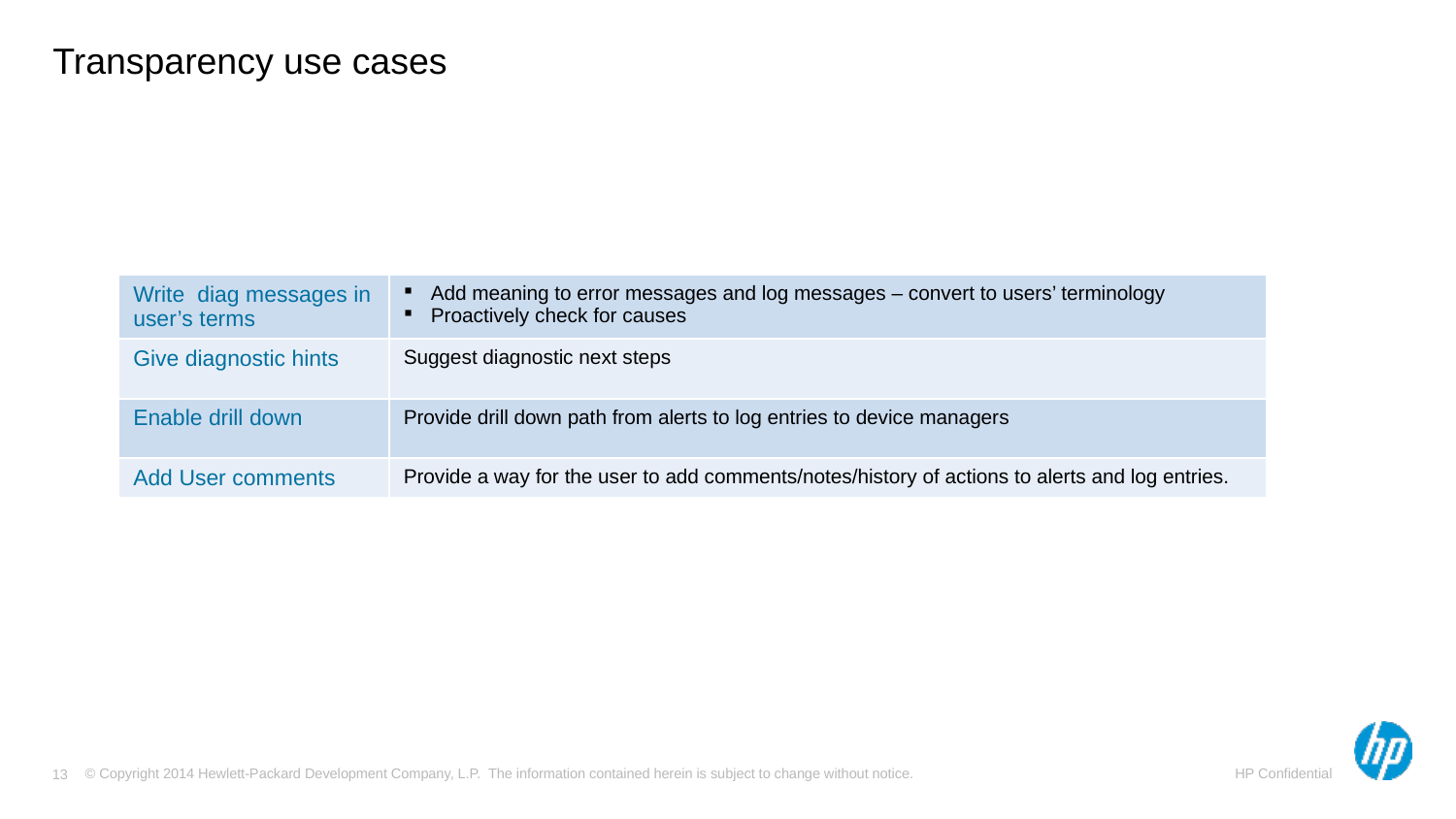

# Transparency use cases
| Write diag messages in user’s terms | Add meaning to error messages and log messages – convert to users’ terminology Proactively check for causes |
| --- | --- |
| Give diagnostic hints | Suggest diagnostic next steps |
| Enable drill down | Provide drill down path from alerts to log entries to device managers |
| Add User comments | Provide a way for the user to add comments/notes/history of actions to alerts and log entries. |
HP Confidential